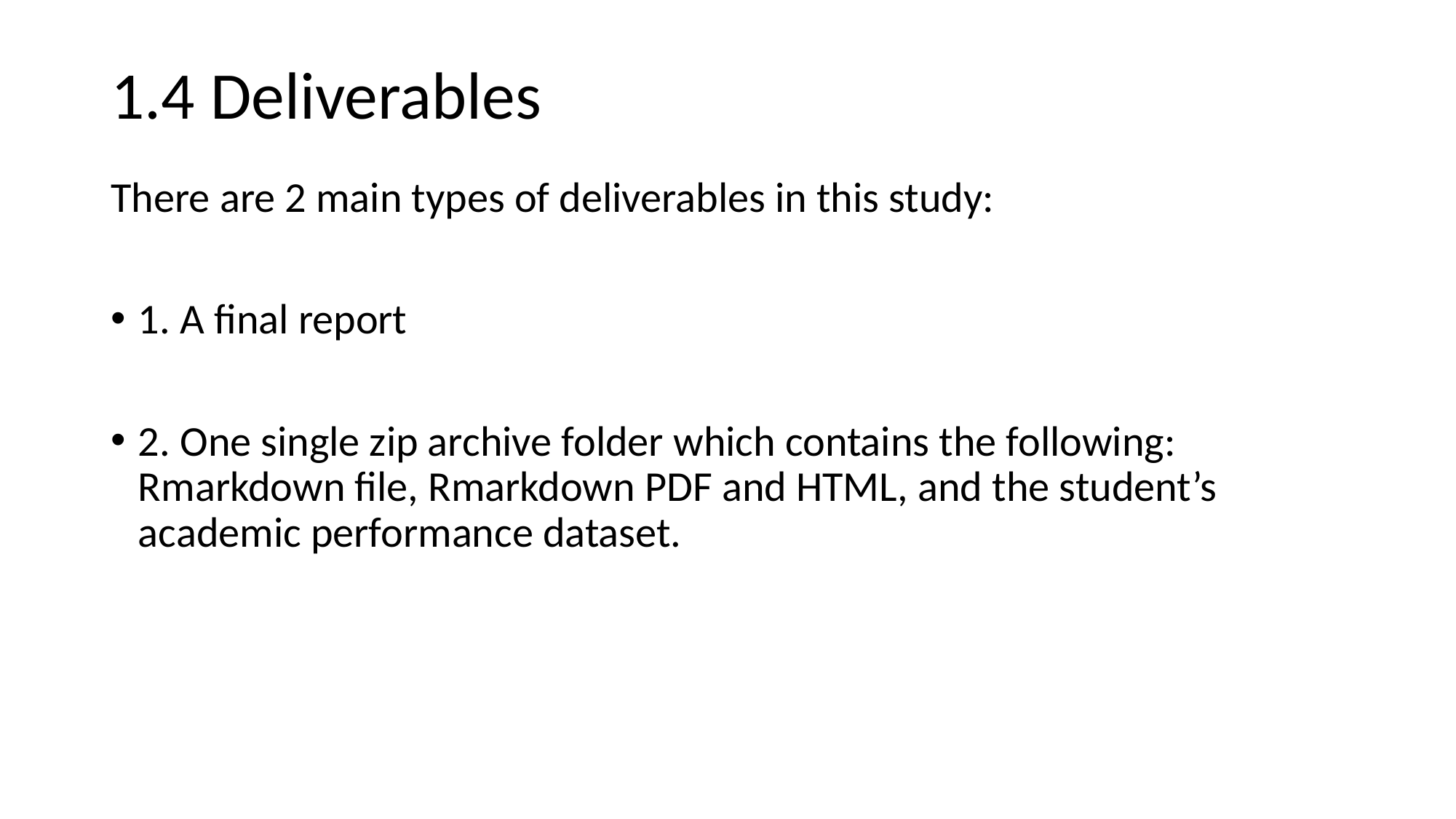

# 1.4 Deliverables
There are 2 main types of deliverables in this study:

1. A final report

2. One single zip archive folder which contains the following: Rmarkdown file, Rmarkdown PDF and HTML, and the student’s academic performance dataset.